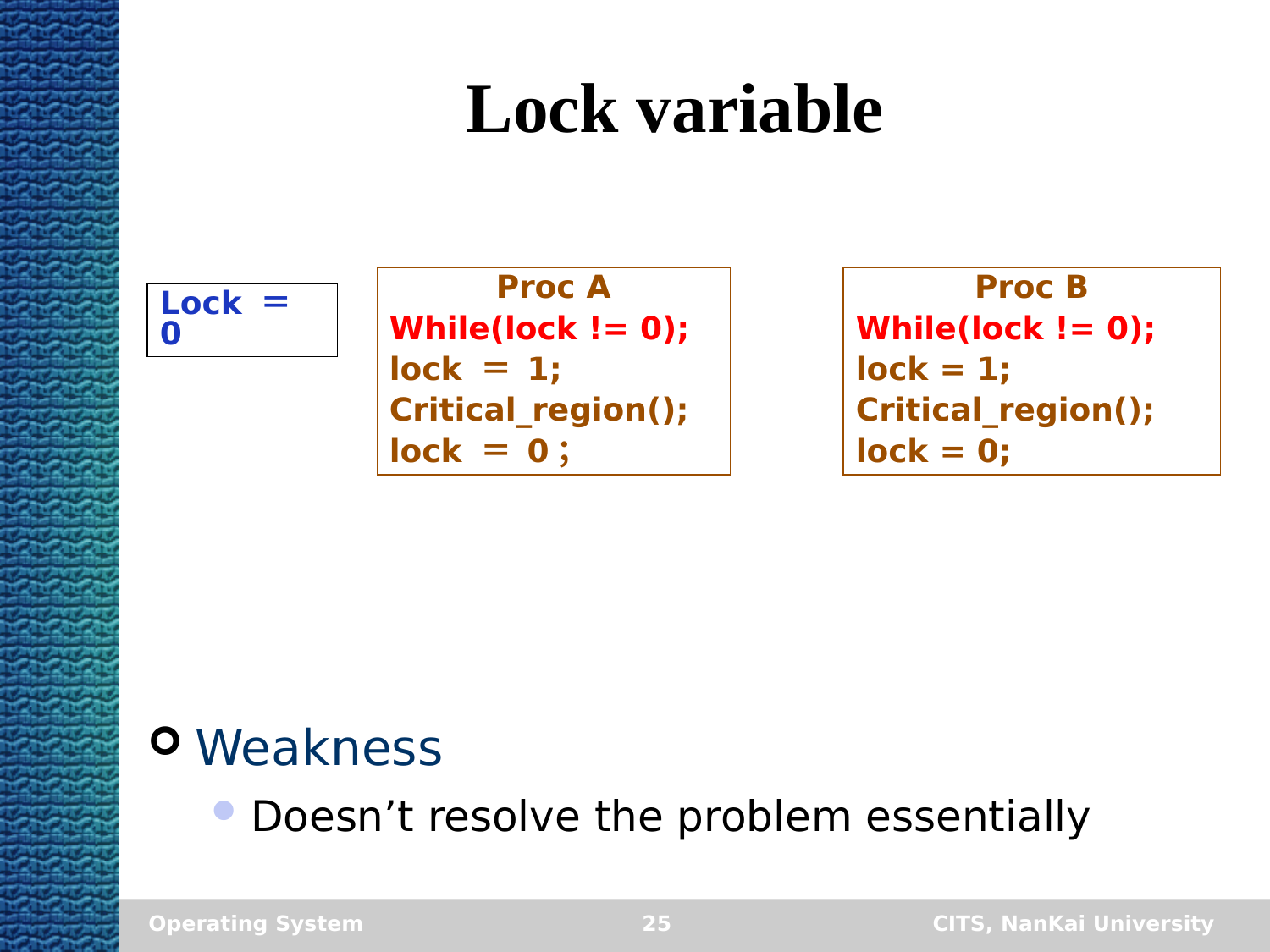

# Lock variable
Proc A
While(lock != 0);
lock ＝ 1;
Critical_region();
lock ＝ 0；
Proc B
While(lock != 0);
lock = 1;
Critical_region();
lock = 0;
Lock ＝ 0
Weakness
Doesn’t resolve the problem essentially

Operating System
25
CITS, NanKai University